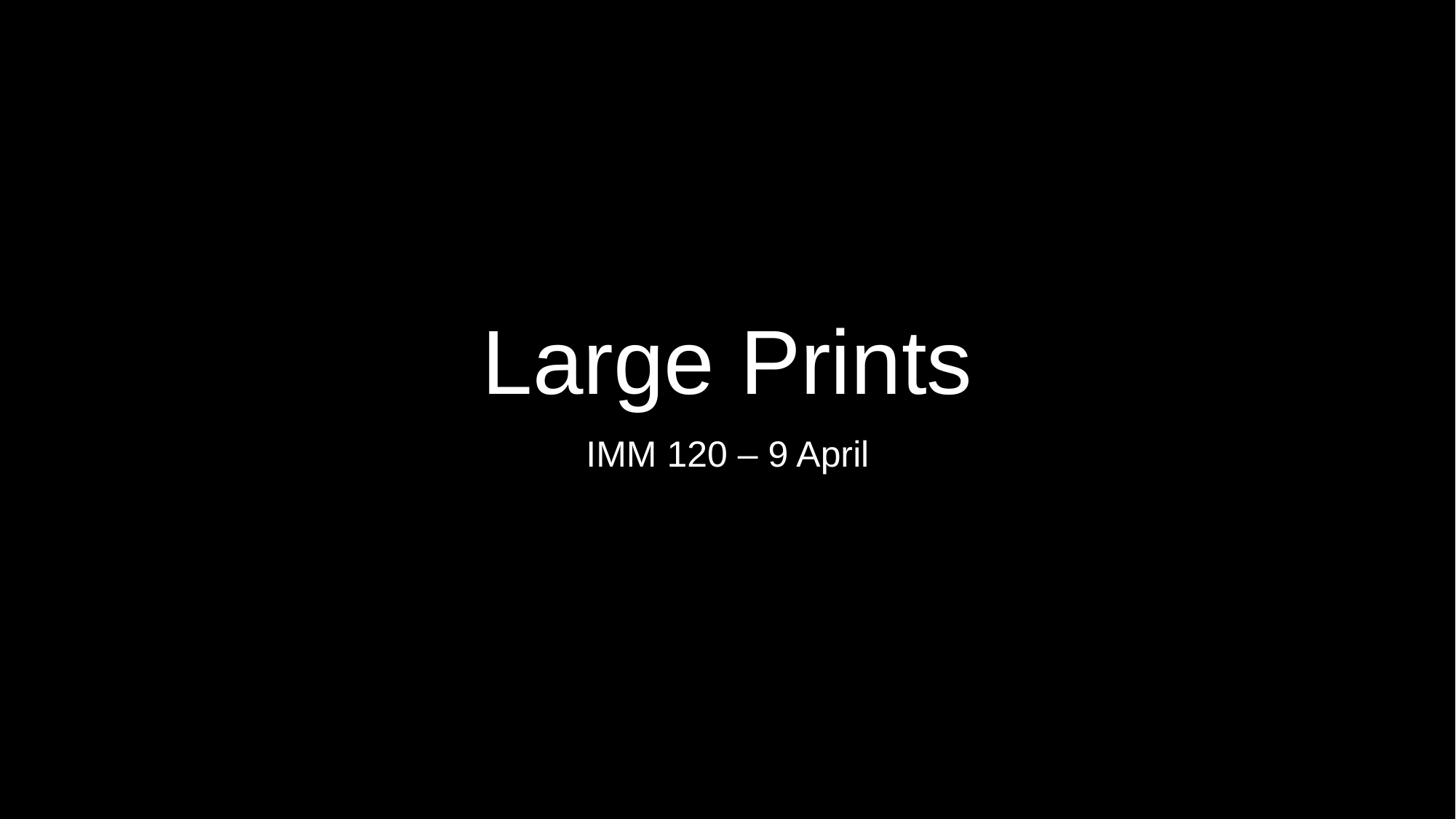

# Large Prints
IMM 120 – 9 April